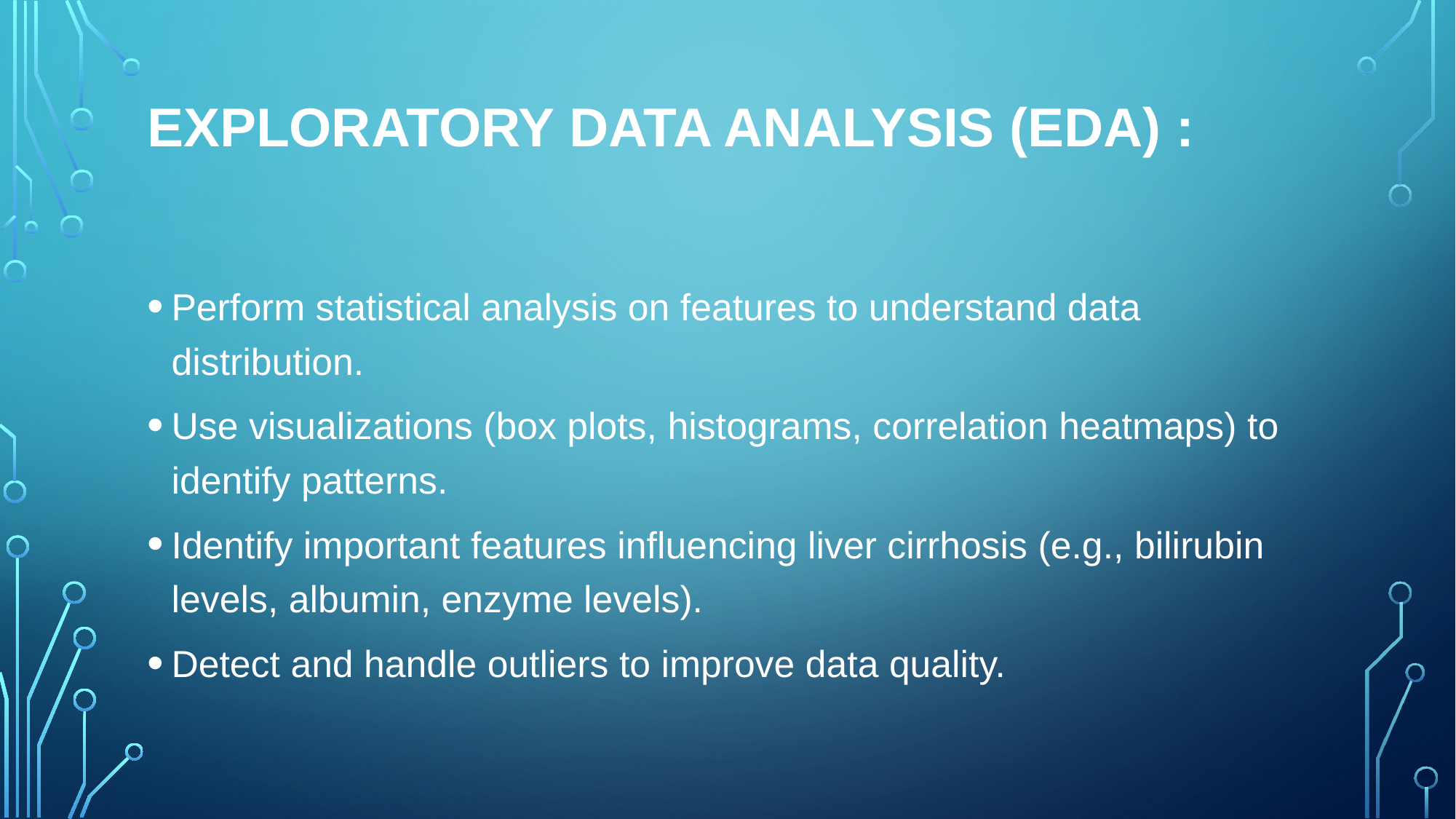

# Exploratory Data Analysis (EDA) :
Perform statistical analysis on features to understand data distribution.
Use visualizations (box plots, histograms, correlation heatmaps) to identify patterns.
Identify important features influencing liver cirrhosis (e.g., bilirubin levels, albumin, enzyme levels).
Detect and handle outliers to improve data quality.